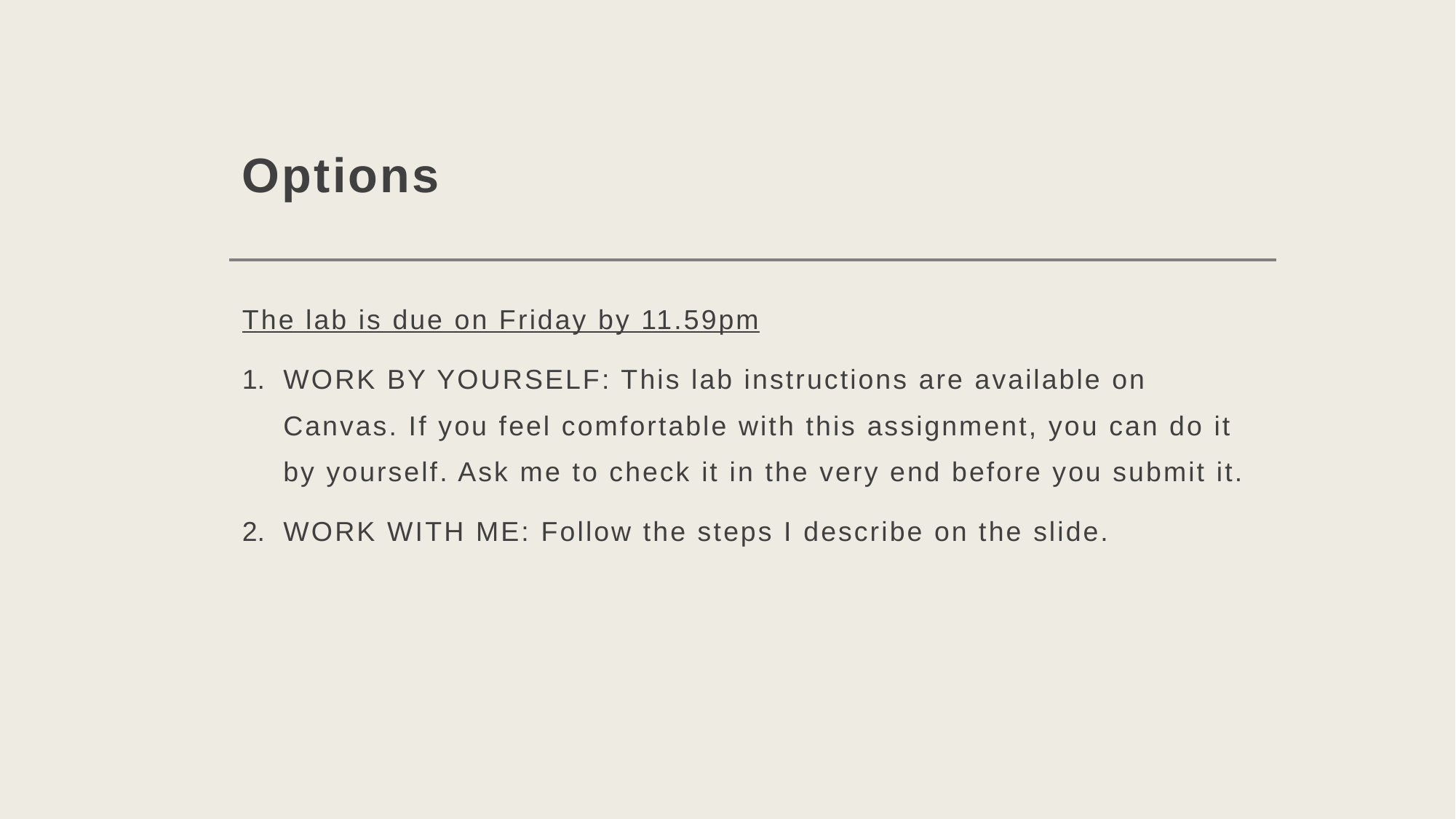

# Options
The lab is due on Friday by 11.59pm
WORK BY YOURSELF: This lab instructions are available on Canvas. If you feel comfortable with this assignment, you can do it by yourself. Ask me to check it in the very end before you submit it.
WORK WITH ME: Follow the steps I describe on the slide.